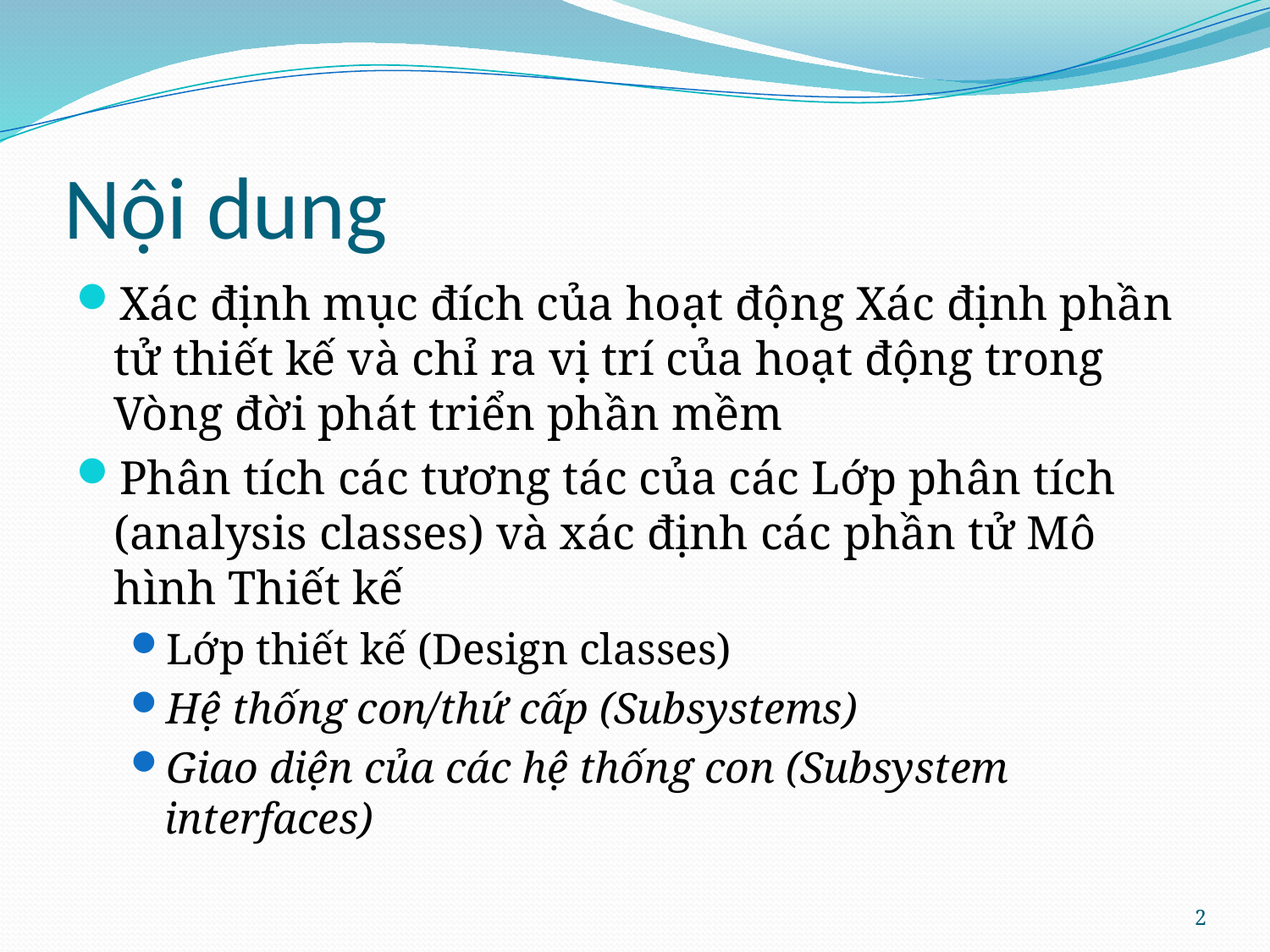

# Nội dung
Xác định mục đích của hoạt động Xác định phần tử thiết kế và chỉ ra vị trí của hoạt động trong Vòng đời phát triển phần mềm
Phân tích các tương tác của các Lớp phân tích (analysis classes) và xác định các phần tử Mô hình Thiết kế
Lớp thiết kế (Design classes)
Hệ thống con/thứ cấp (Subsystems)
Giao diện của các hệ thống con (Subsystem interfaces)
2